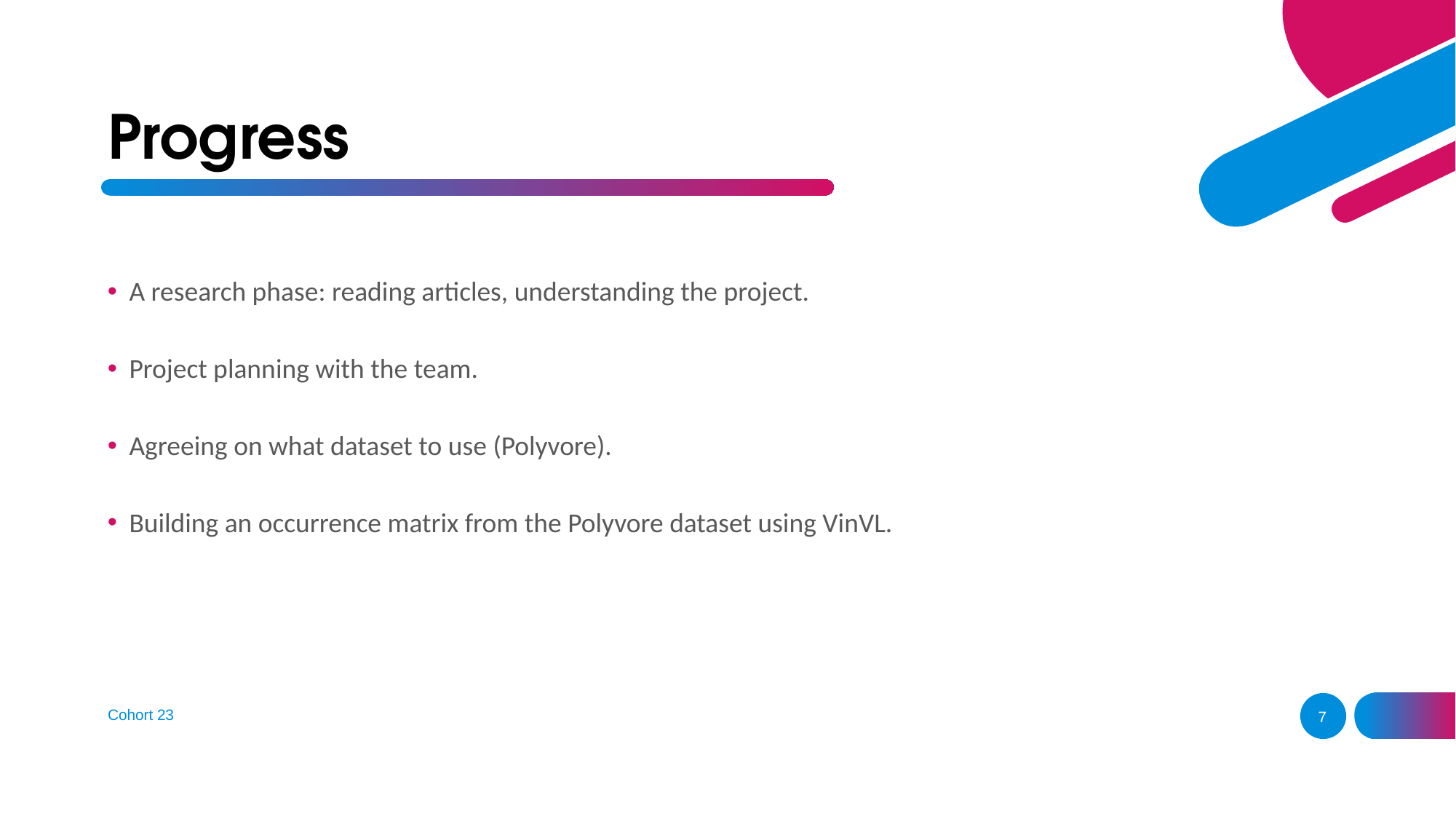

# Progress
A research phase: reading articles, understanding the project.

Project planning with the team.

Agreeing on what dataset to use (Polyvore).

Building an occurrence matrix from the Polyvore dataset using VinVL.
Cohort 23
7